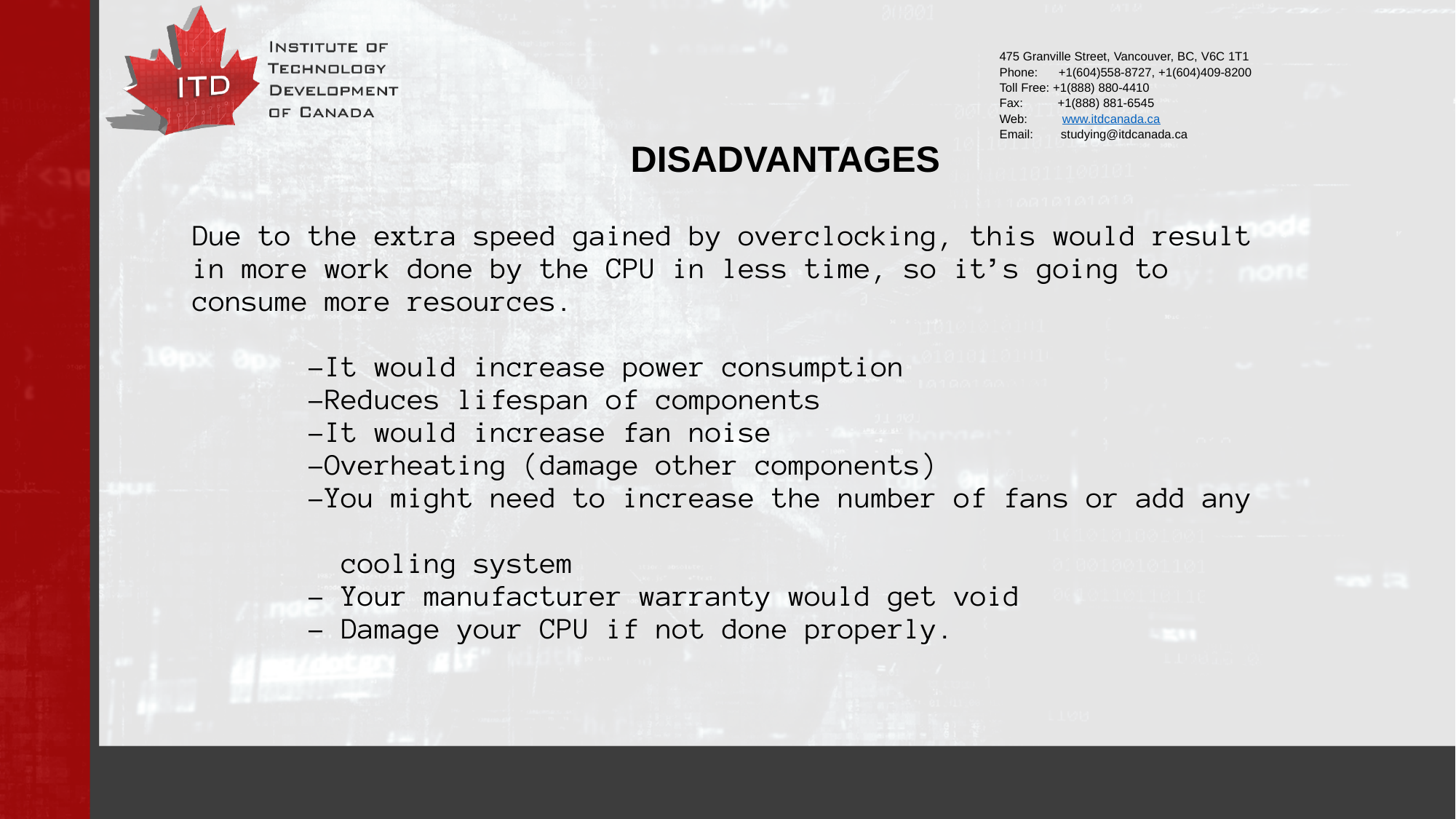

# DISADVANTAGES Due to the extra speed gained by overclocking, this would result in more work done by the CPU in less time, so it’s going to consume more resources. -It would increase power consumption -Reduces lifespan of components -It would increase fan noise -Overheating (damage other components) -You might need to increase the number of fans or add any cooling system - Your manufacturer warranty would get void - Damage your CPU if not done properly.